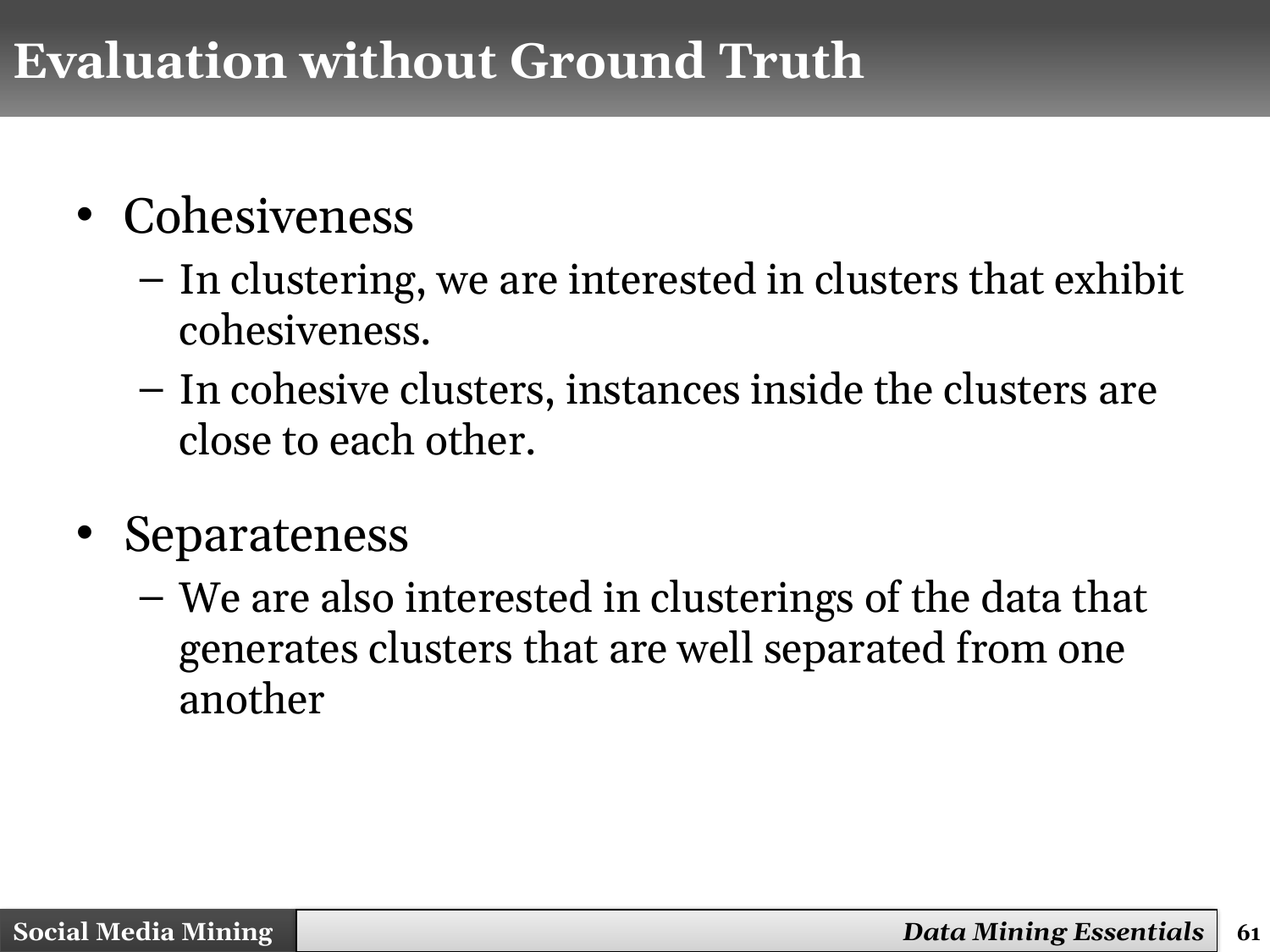

# Evaluation without Ground Truth
Cohesiveness
In clustering, we are interested in clusters that exhibit cohesiveness.
In cohesive clusters, instances inside the clusters are close to each other.
Separateness
We are also interested in clusterings of the data that generates clusters that are well separated from one another